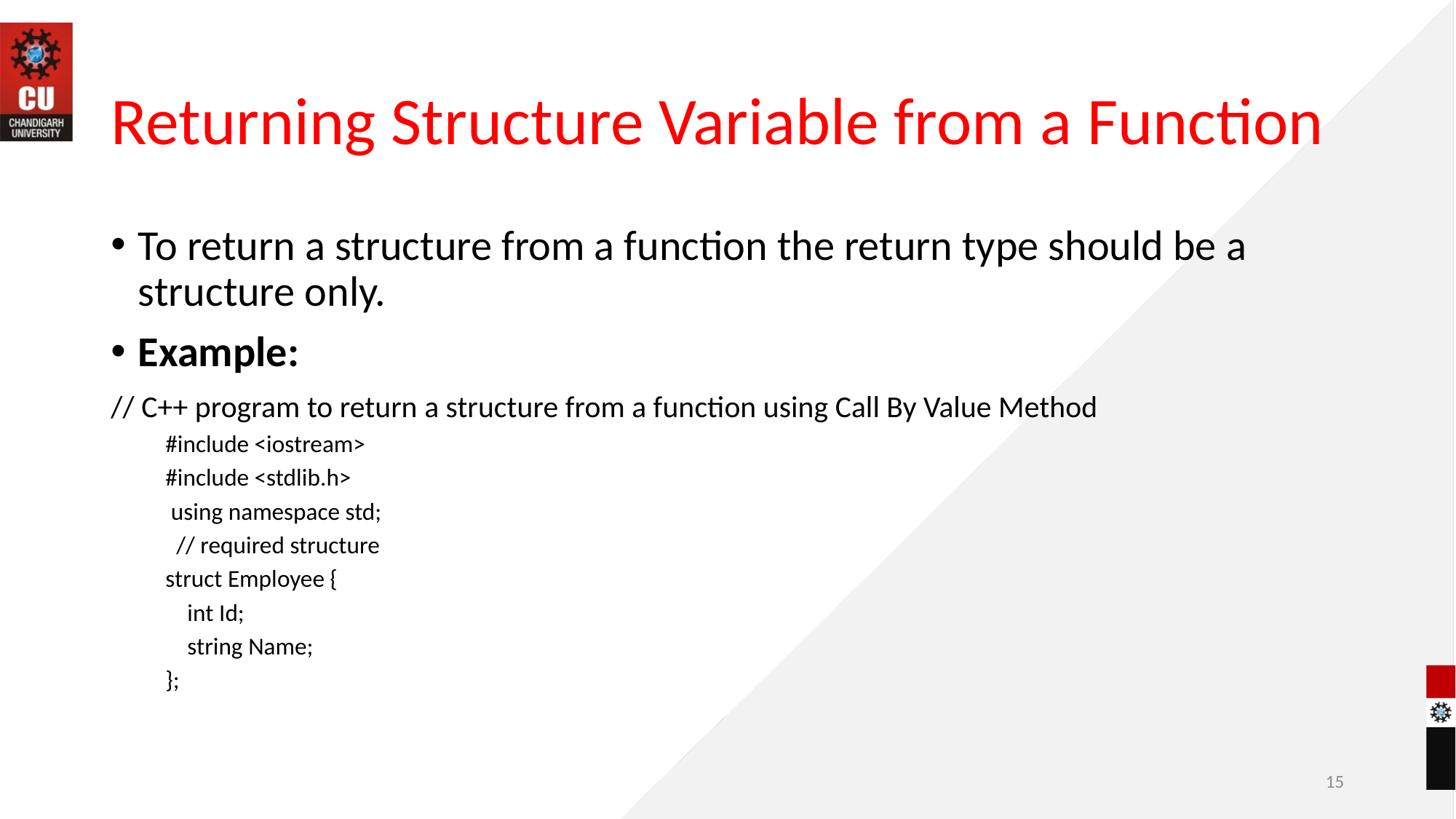

# Returning Structure Variable from a Function
To return a structure from a function the return type should be a structure only.
Example:
// C++ program to return a structure from a function using Call By Value Method
#include <iostream>
#include <stdlib.h>
 using namespace std;
  // required structure
struct Employee {
    int Id;
    string Name;
};

15